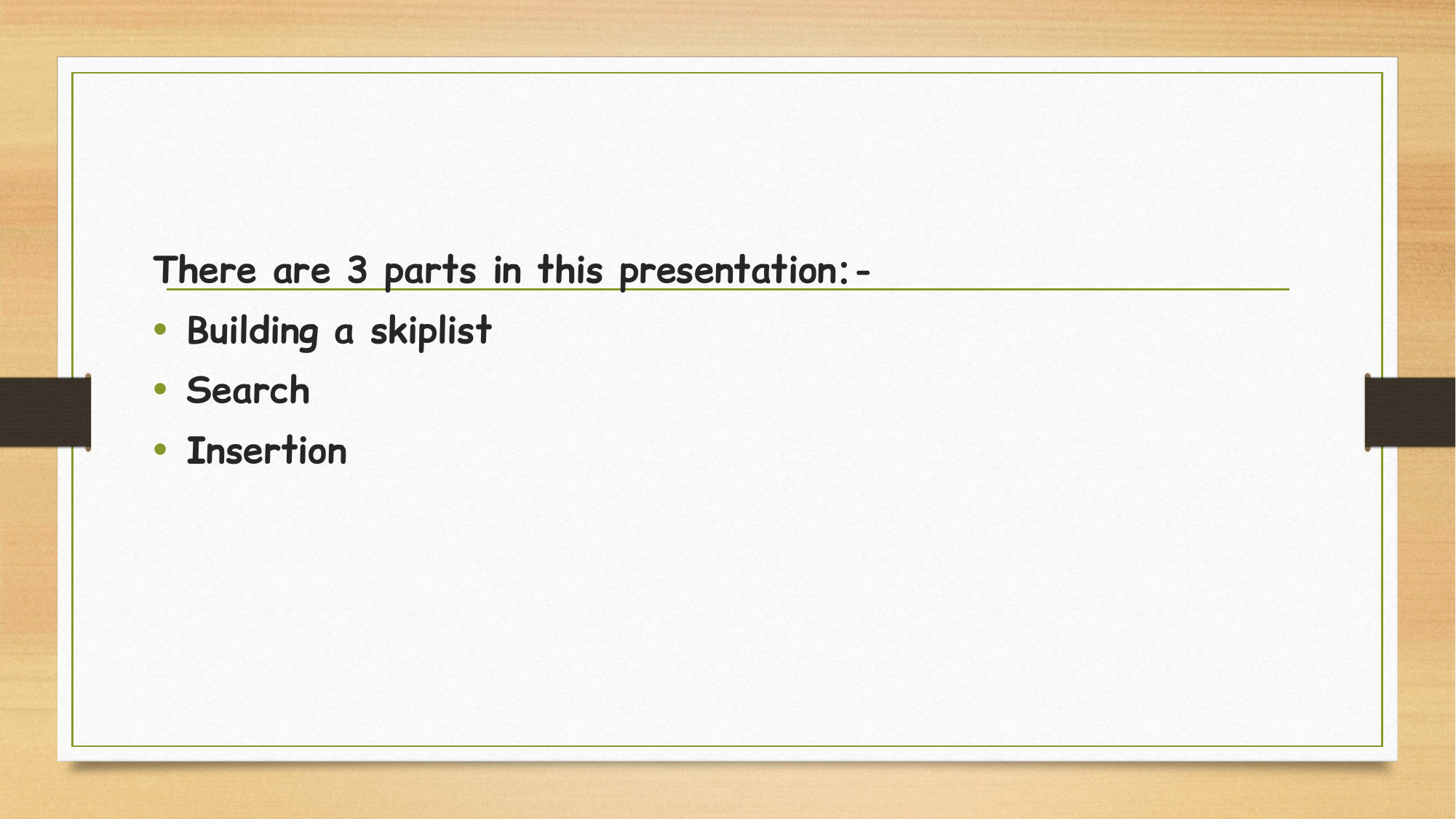

There are 3 parts in this presentation:-
Building a skiplist
Search
Insertion